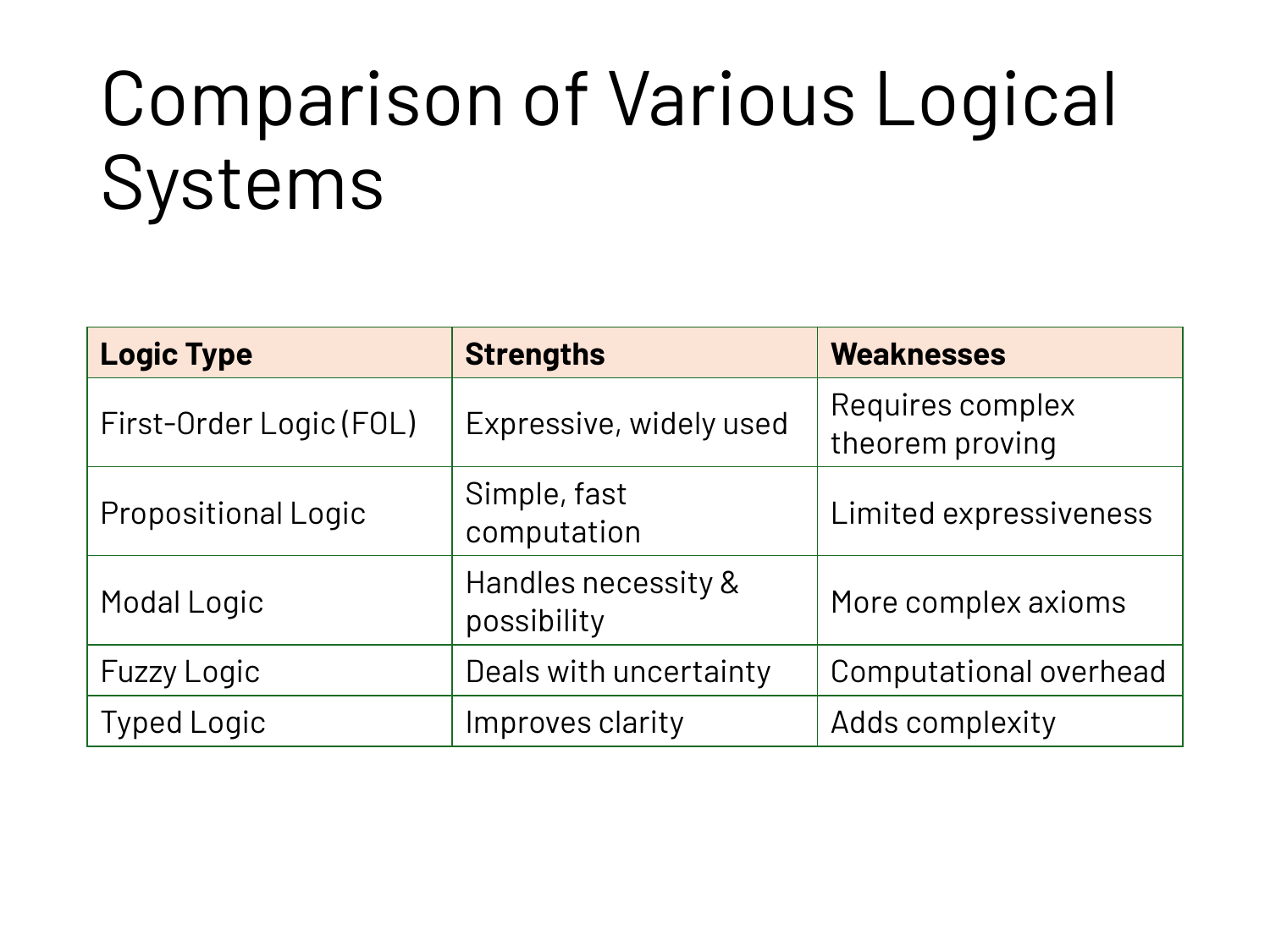

# Comparison of Various Logical Systems
| Logic Type | Strengths | Weaknesses |
| --- | --- | --- |
| First-Order Logic (FOL) | Expressive, widely used | Requires complex theorem proving |
| Propositional Logic | Simple, fast computation | Limited expressiveness |
| Modal Logic | Handles necessity & possibility | More complex axioms |
| Fuzzy Logic | Deals with uncertainty | Computational overhead |
| Typed Logic | Improves clarity | Adds complexity |